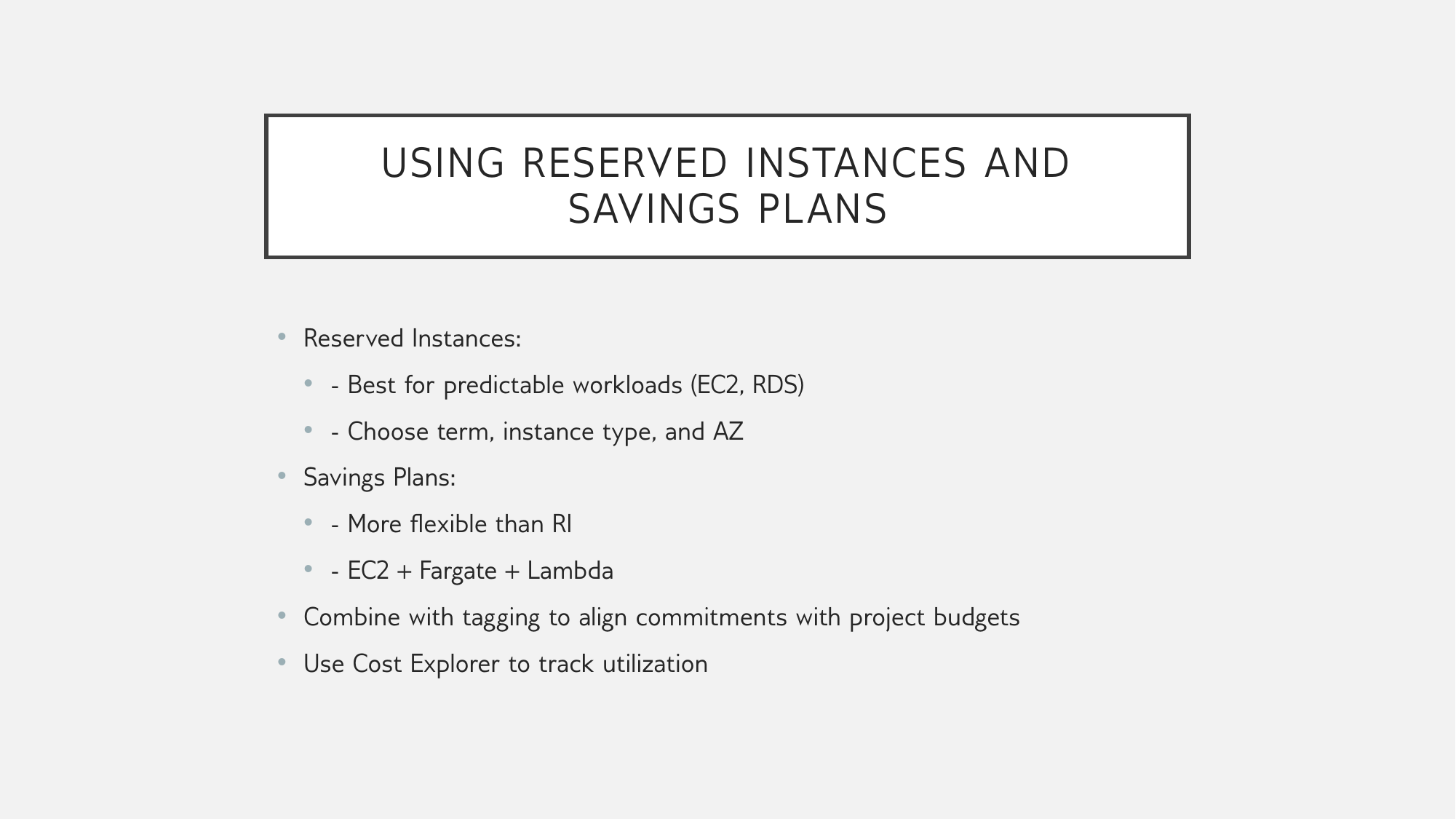

# Using Reserved Instances and Savings Plans
Reserved Instances:
- Best for predictable workloads (EC2, RDS)
- Choose term, instance type, and AZ
Savings Plans:
- More flexible than RI
- EC2 + Fargate + Lambda
Combine with tagging to align commitments with project budgets
Use Cost Explorer to track utilization